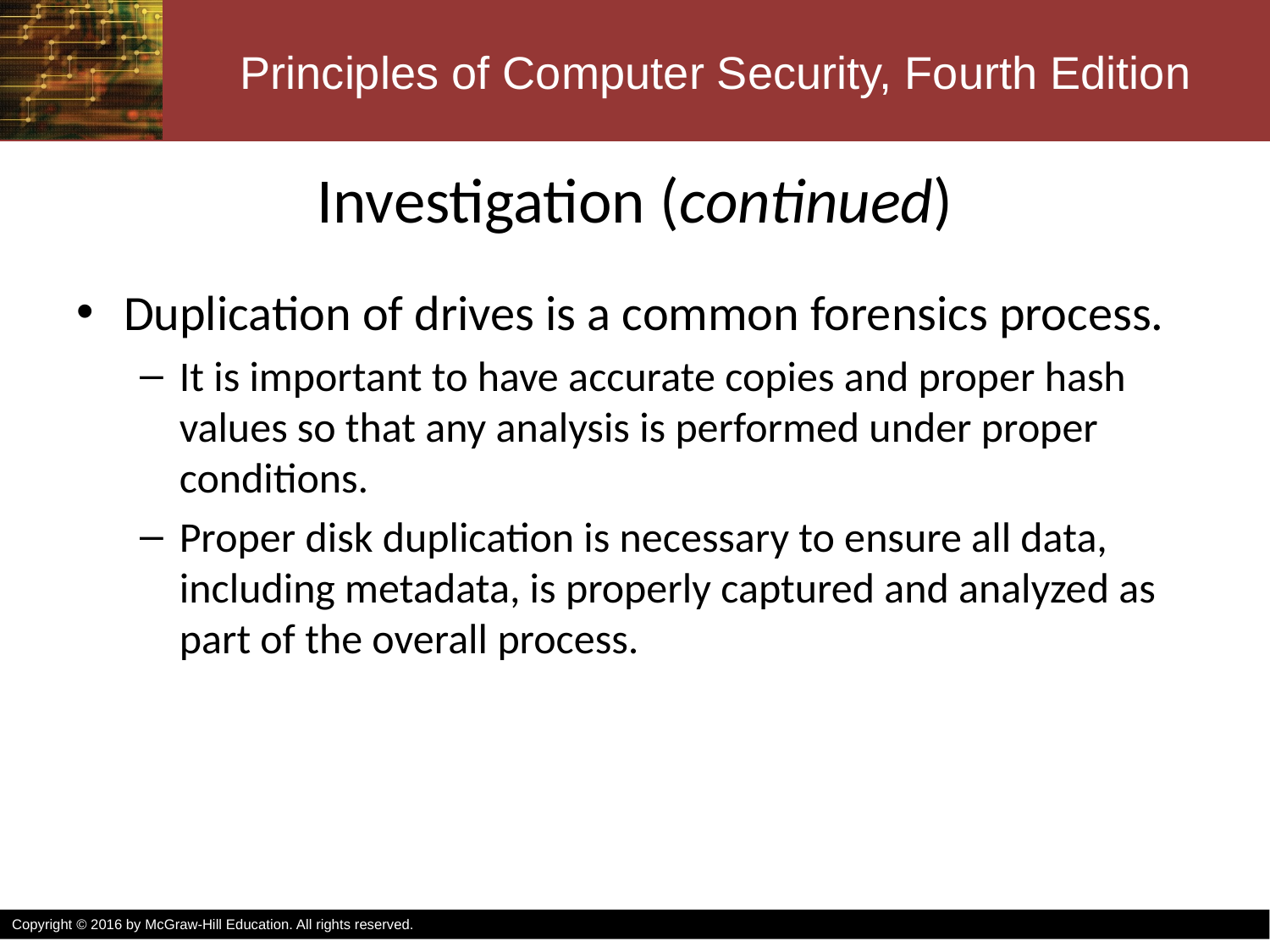

# Investigation (continued)
Duplication of drives is a common forensics process.
It is important to have accurate copies and proper hash values so that any analysis is performed under proper conditions.
Proper disk duplication is necessary to ensure all data, including metadata, is properly captured and analyzed as part of the overall process.